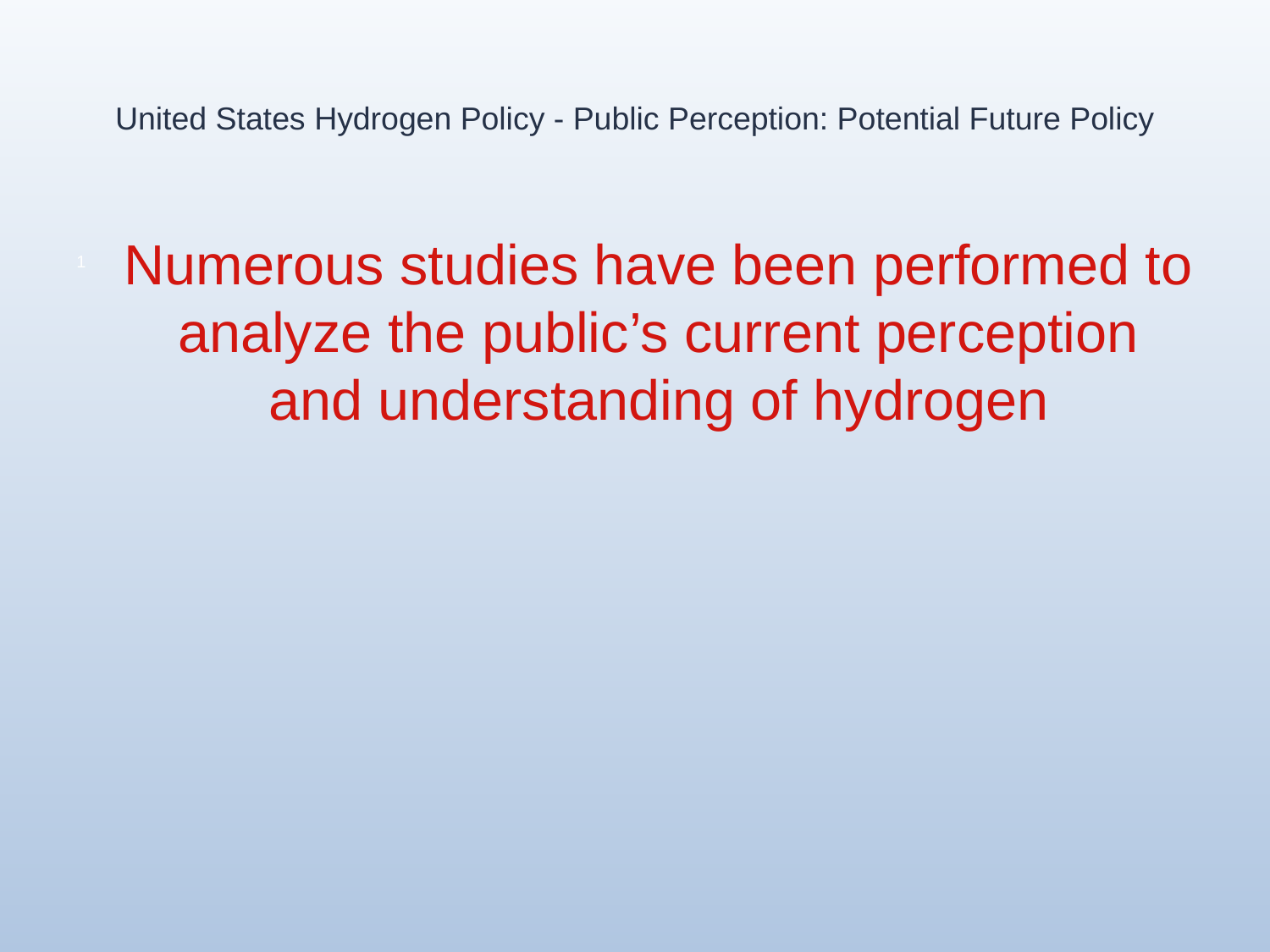

# United States Hydrogen Policy - Public Perception: Potential Future Policy
Numerous studies have been performed to analyze the public’s current perception and understanding of hydrogen